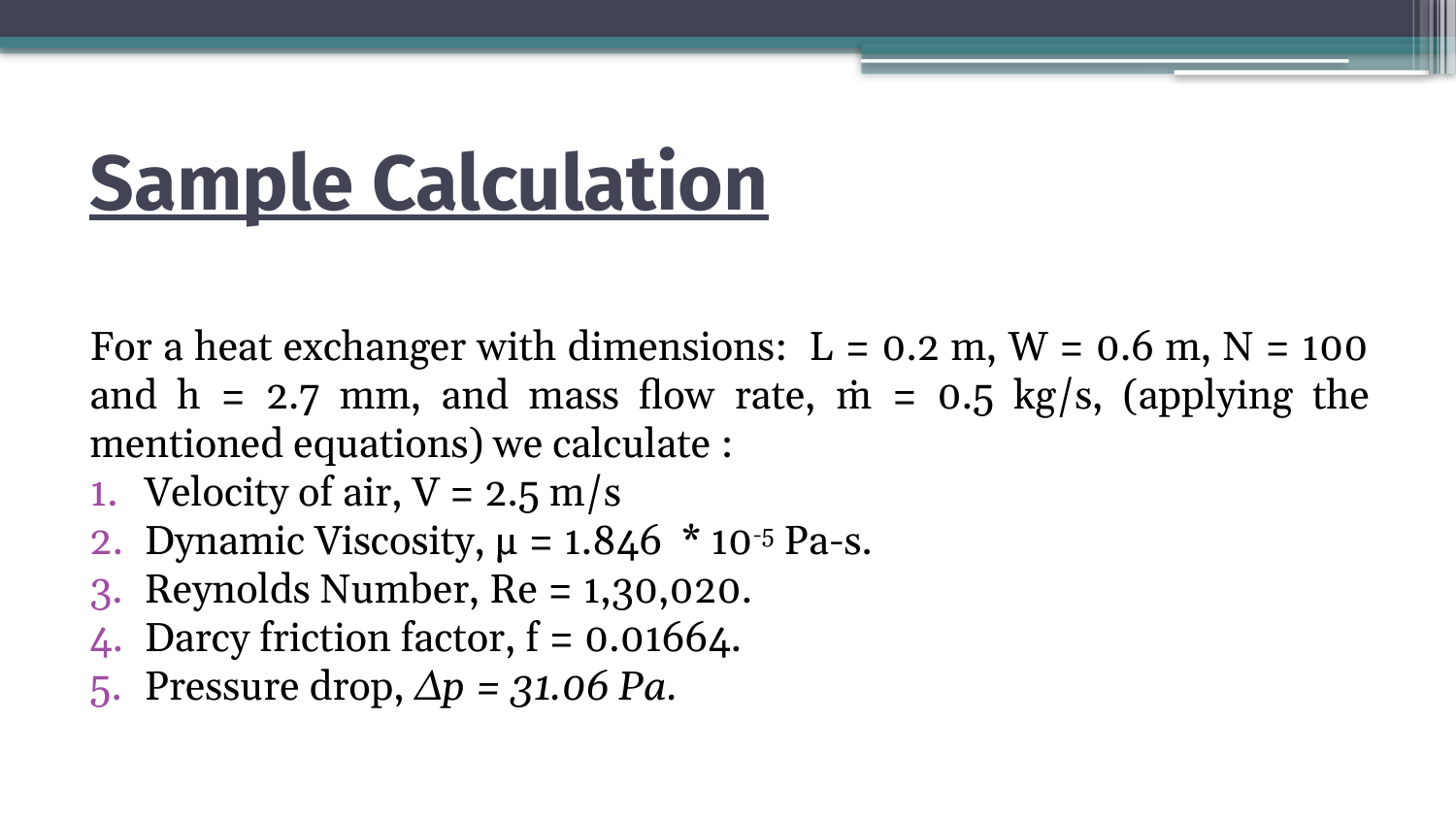

# Sample Calculation
For a heat exchanger with dimensions:  L = 0.2 m, W = 0.6 m, N = 100 and h = 2.7 mm, and mass flow rate, ṁ = 0.5 kg/s, (applying the mentioned equations) we calculate :
Velocity of air, V = 2.5 m/s
Dynamic Viscosity, µ = 1.846  * 10-5 Pa-s.
Reynolds Number, Re = 1,30,020.
Darcy friction factor, f = 0.01664.
Pressure drop, Δp = 31.06 Pa.